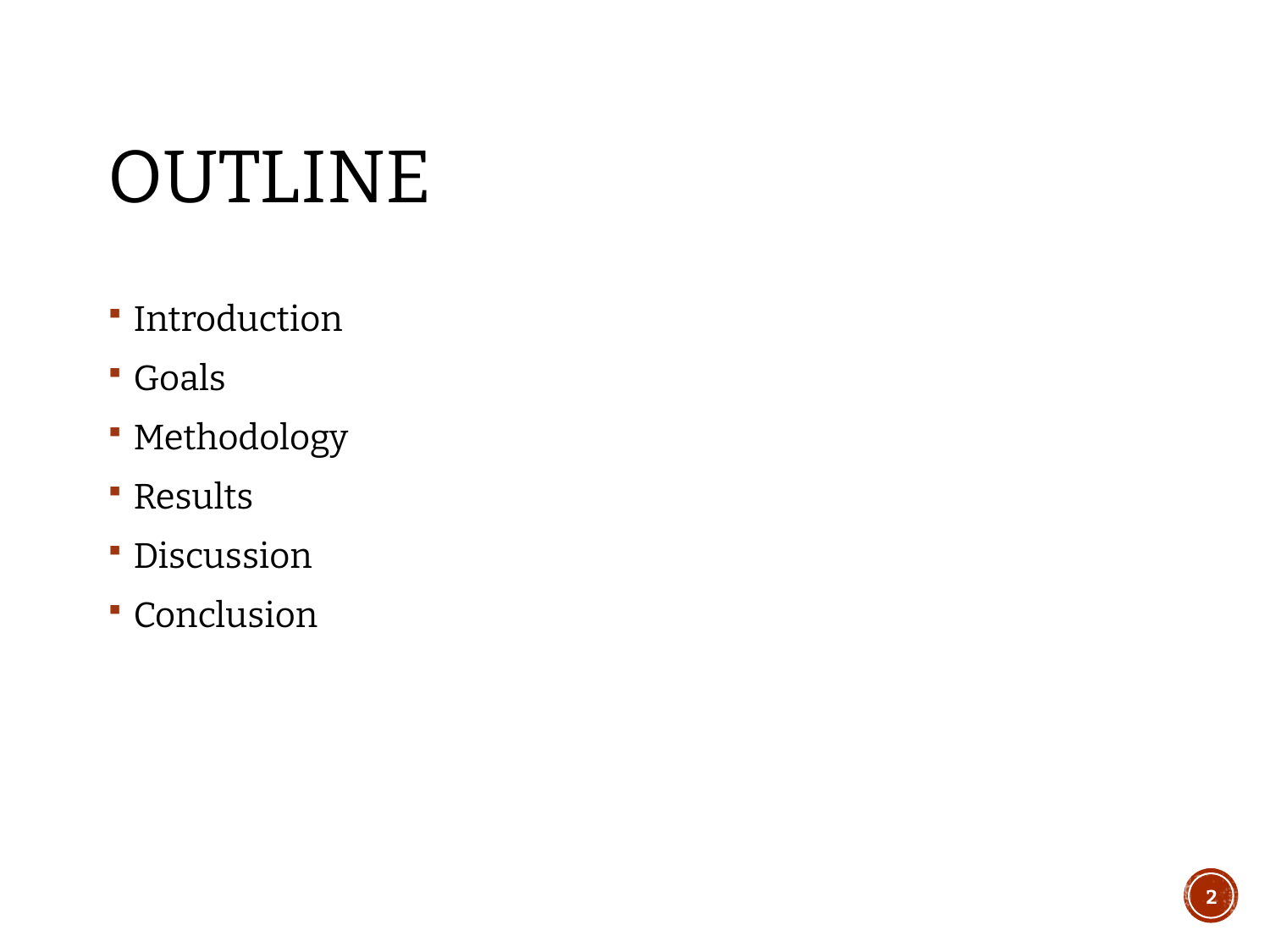

# Outline
Introduction
Goals
Methodology
Results
Discussion
Conclusion
2